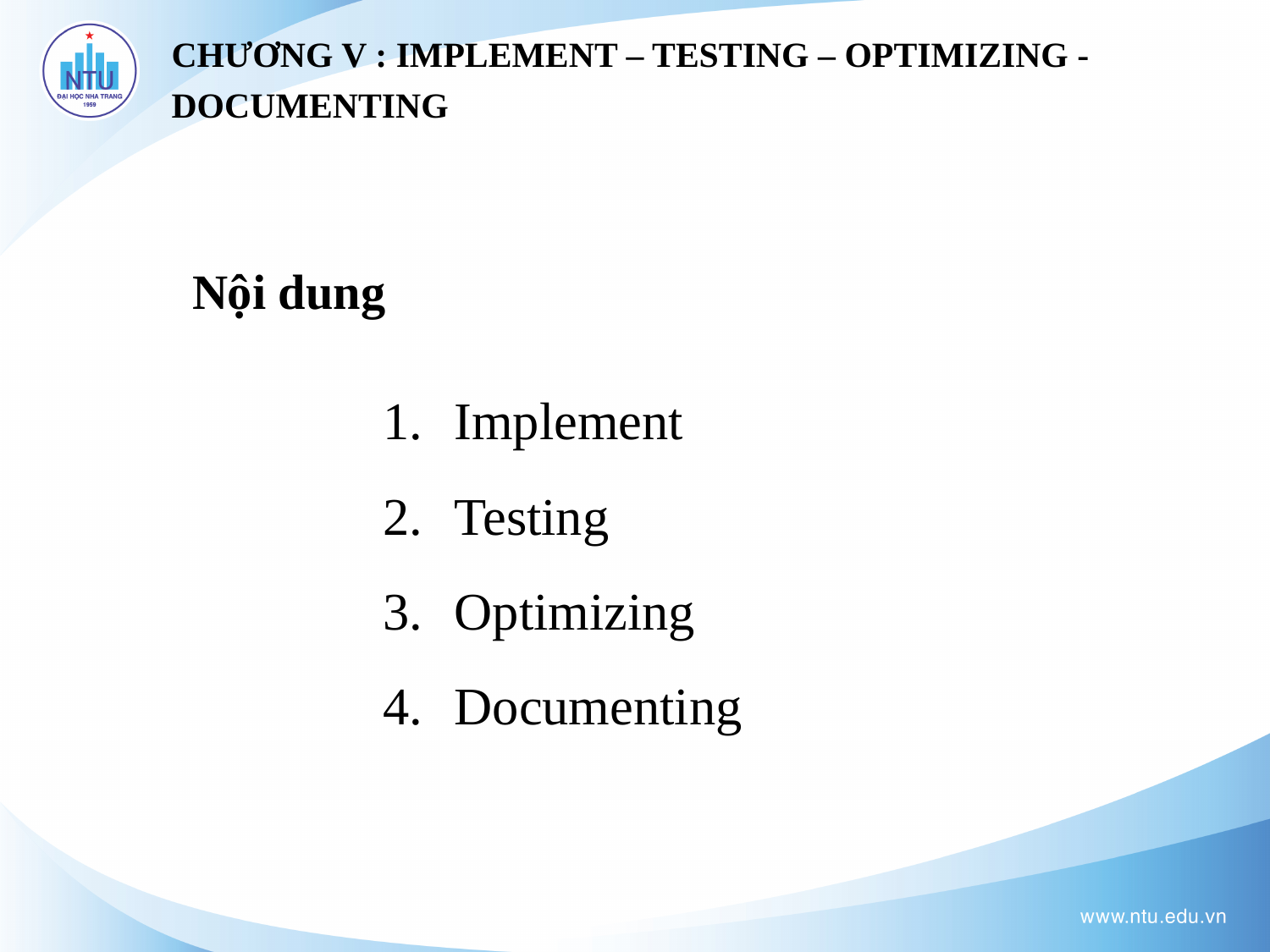

CHƯƠNG V : IMPLEMENT – TESTING – OPTIMIZING - DOCUMENTING
Nội dung
Implement
Testing
Optimizing
Documenting